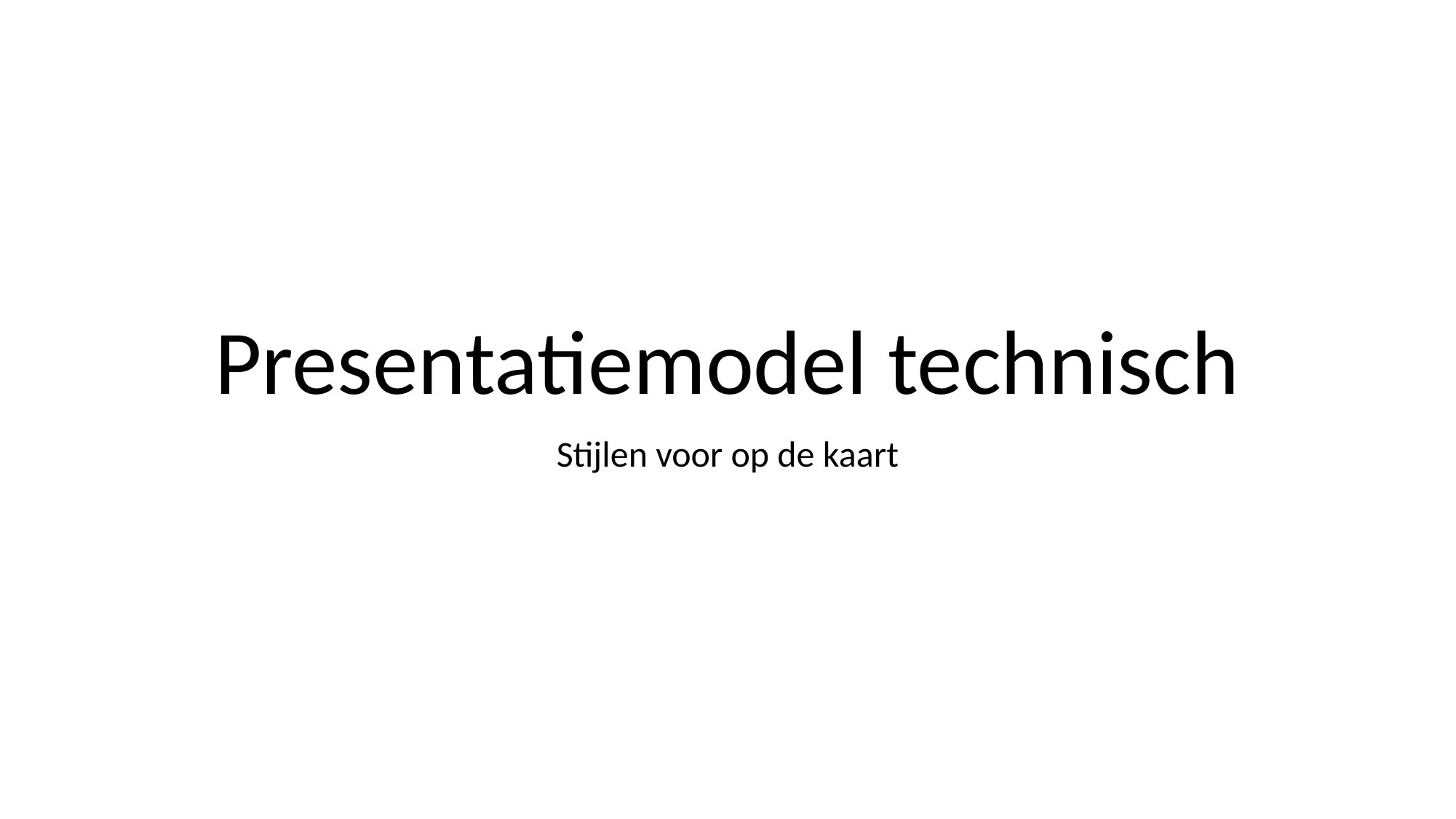

# Presentatiemodel technisch
Stijlen voor op de kaart